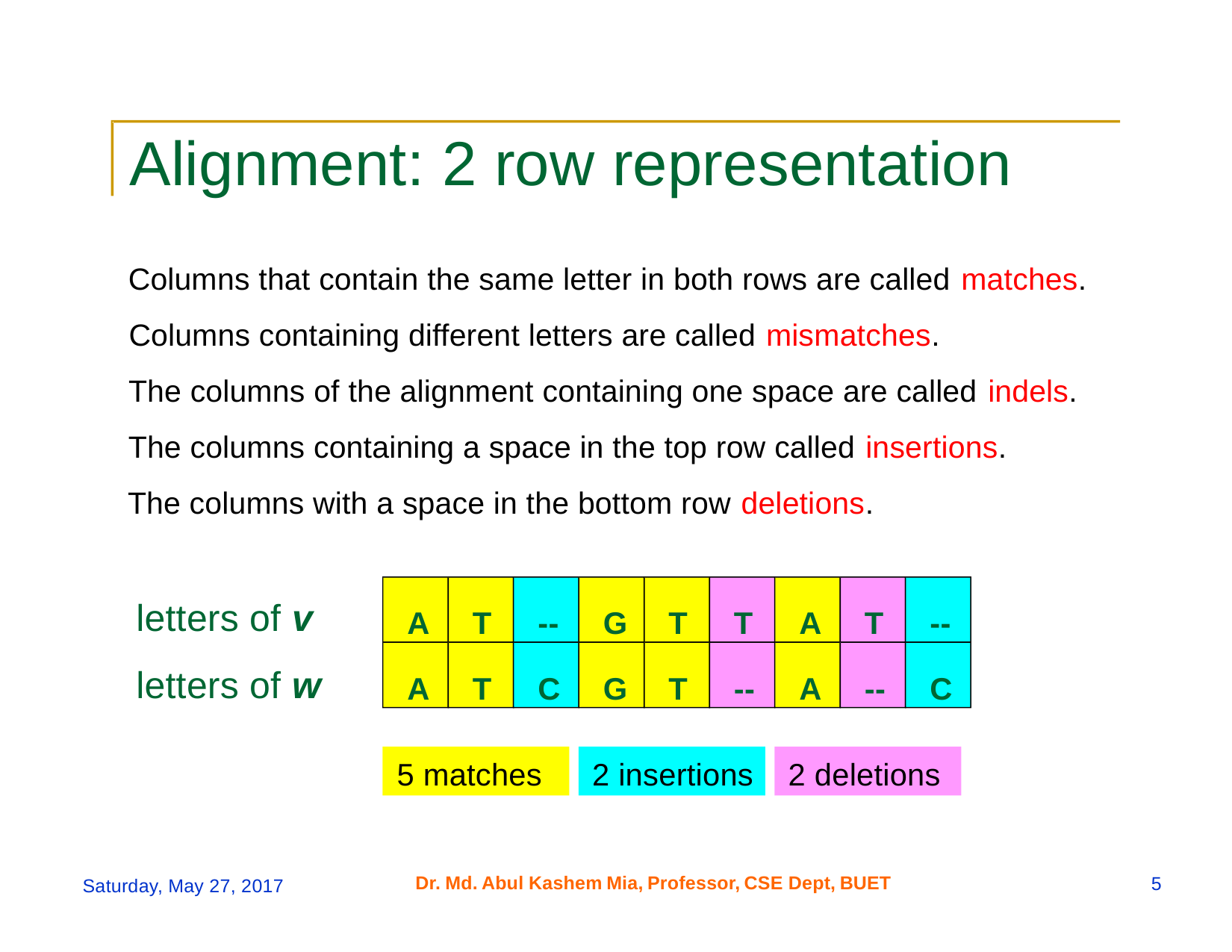

Alignment: 2 row representation
Columns that contain the same letter in both rows are called matches.
Columns containing different letters are called mismatches.
The columns of the alignment containing one space are called indels.
The columns containing a space in the top row called insertions.
The columns with a space in the bottom row deletions.

letters of v
A
T
--
G
T
T
A
T
--

letters of w
A
T
C
G
T
--
A
--
C

5 matches
2 insertions
2 deletions
Dr.
Md.
Abul
Kashem
Mia,
Professor,
CSE Dept,
BUET
5
Saturday, May 27, 2017